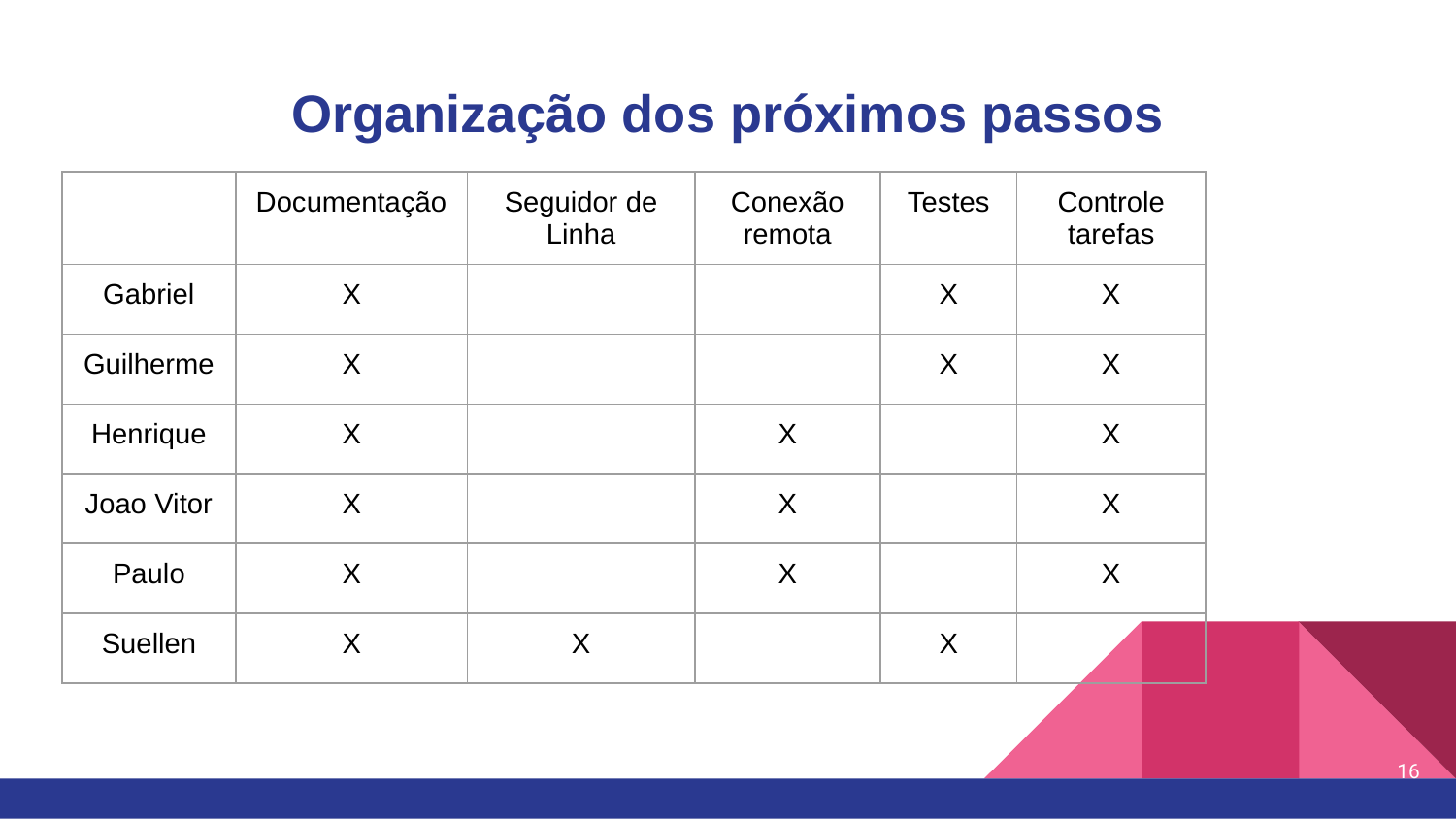

# Organização dos próximos passos
|  | Documentação | Seguidor de Linha | Conexão remota | Testes | Controle tarefas |
| --- | --- | --- | --- | --- | --- |
| Gabriel | X |  |  | X | X |
| Guilherme | X |  |  | X | X |
| Henrique | X |  | X |  | X |
| Joao Vitor | X |  | X |  | X |
| Paulo | X |  | X |  | X |
| Suellen | X | X |  | X |  |
16